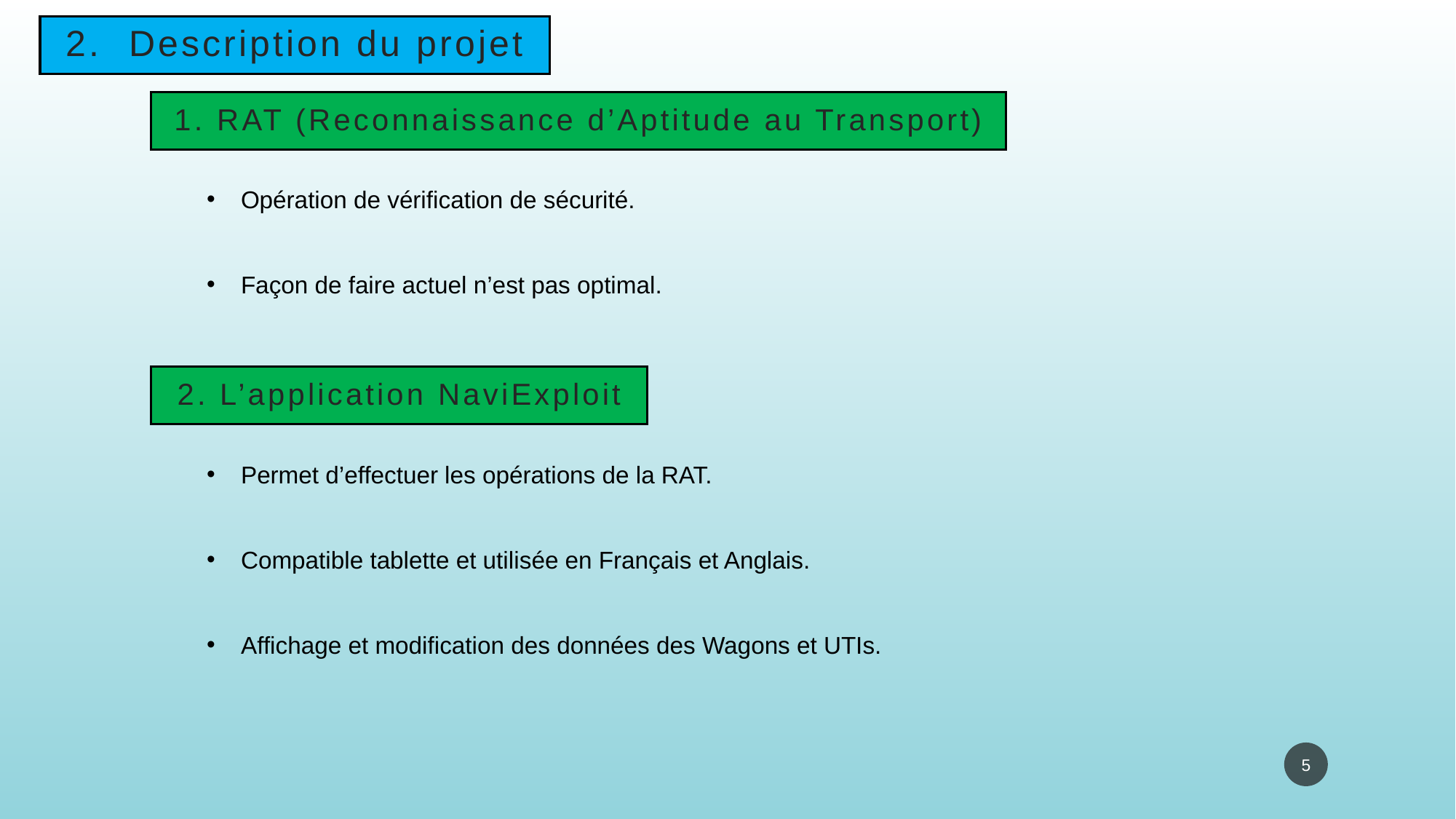

# 2.  Description du projet
1. RAT (Reconnaissance d’Aptitude au Transport)
Opération de vérification de sécurité.
Façon de faire actuel n’est pas optimal.
2. L’application NaviExploit
Permet d’effectuer les opérations de la RAT.
Compatible tablette et utilisée en Français et Anglais.
Affichage et modification des données des Wagons et UTIs.
5